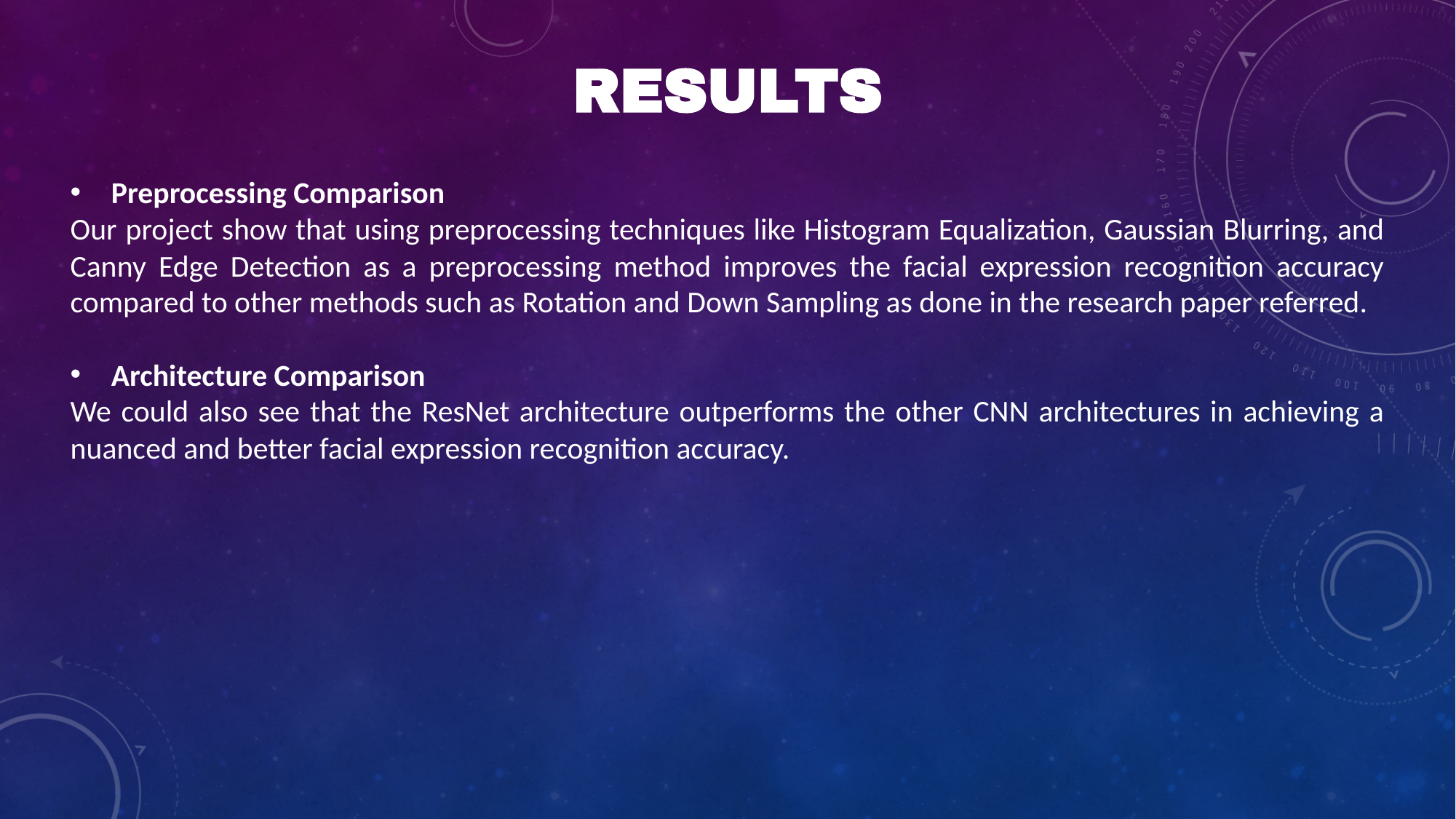

RESULTS
Preprocessing Comparison
Our project show that using preprocessing techniques like Histogram Equalization, Gaussian Blurring, and Canny Edge Detection as a preprocessing method improves the facial expression recognition accuracy compared to other methods such as Rotation and Down Sampling as done in the research paper referred.

Architecture Comparison
We could also see that the ResNet architecture outperforms the other CNN architectures in achieving a nuanced and better facial expression recognition accuracy.